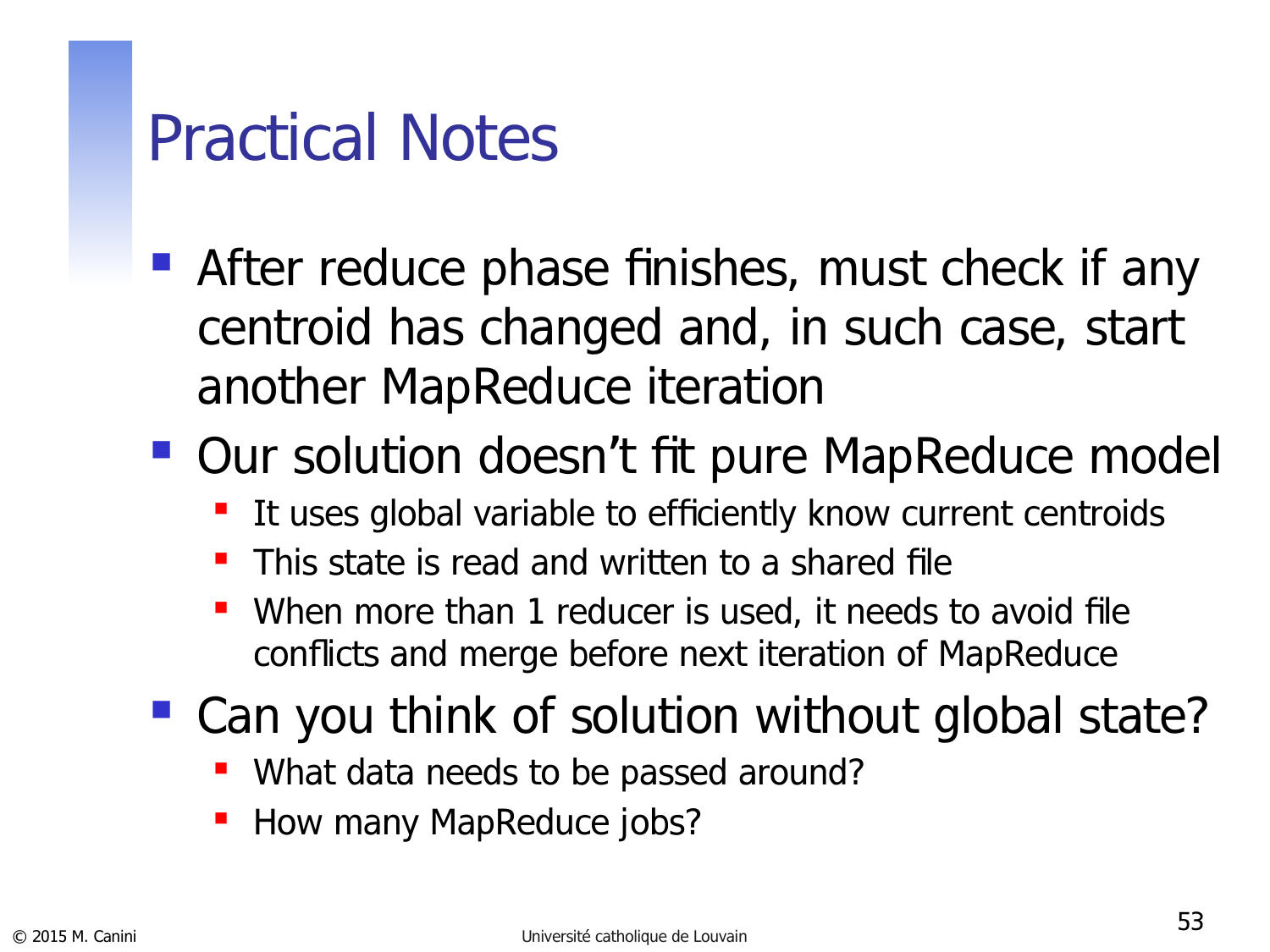

# Practical Notes
After reduce phase finishes, must check if any centroid has changed and, in such case, start another MapReduce iteration
Our solution doesn’t fit pure MapReduce model
It uses global variable to efficiently know current centroids
This state is read and written to a shared file
When more than 1 reducer is used, it needs to avoid file conflicts and merge before next iteration of MapReduce
Can you think of solution without global state?
What data needs to be passed around?
How many MapReduce jobs?
53
Université catholique de Louvain